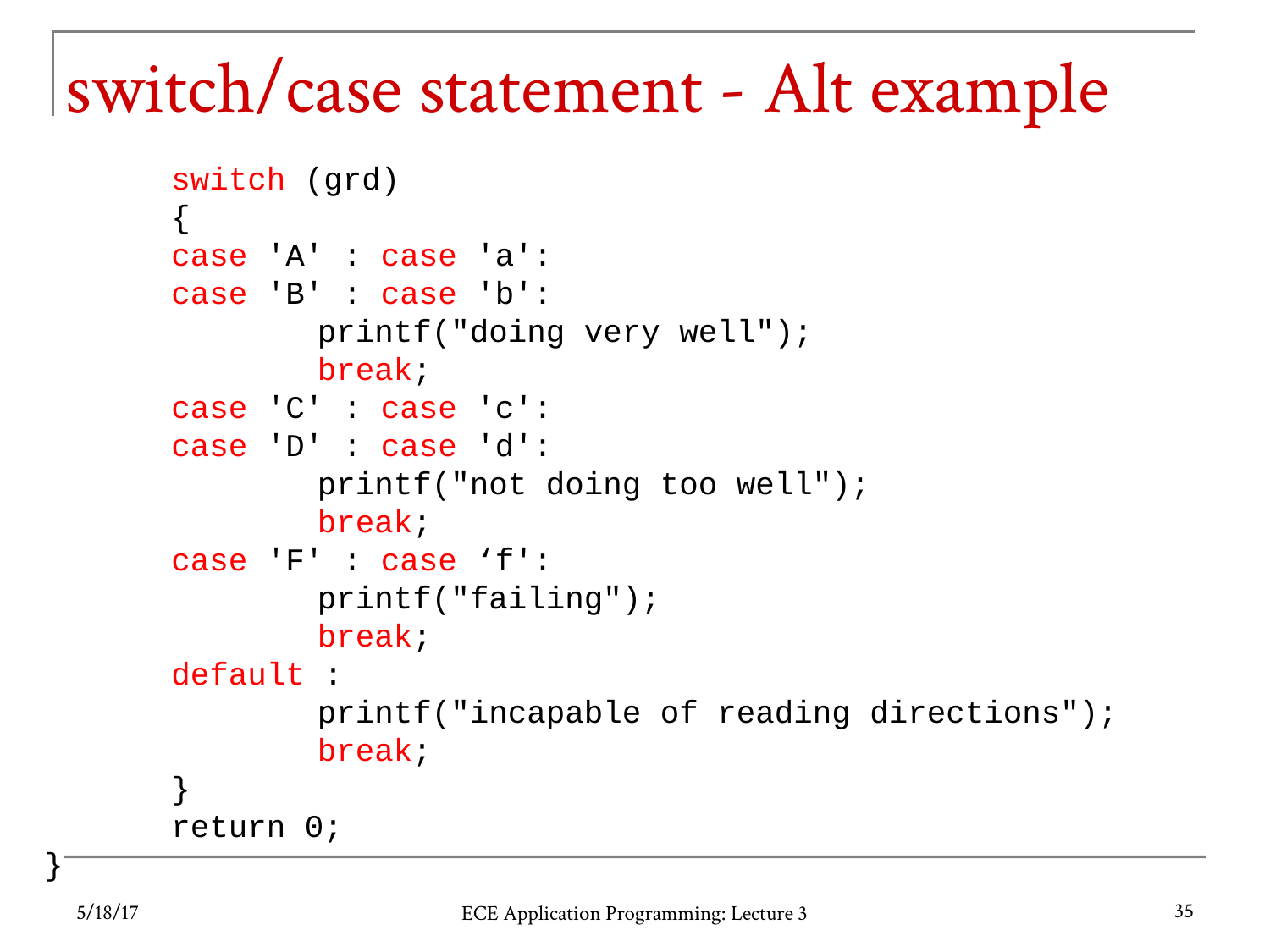

# switch/case statement - Alt example
	switch (grd)
	{
	case 'A' : case 'a':
	case 'B' : case 'b':
		 printf("doing very well");
		 break;
	case 'C' : case 'c':
	case 'D' : case 'd':
		 printf("not doing too well");
		 break;
	case 'F' : case ‘f':
		 printf("failing");
		 break;
	default :
		 printf("incapable of reading directions");
		 break;
	}
	return 0;
}
5/18/17
35
ECE Application Programming: Lecture 3